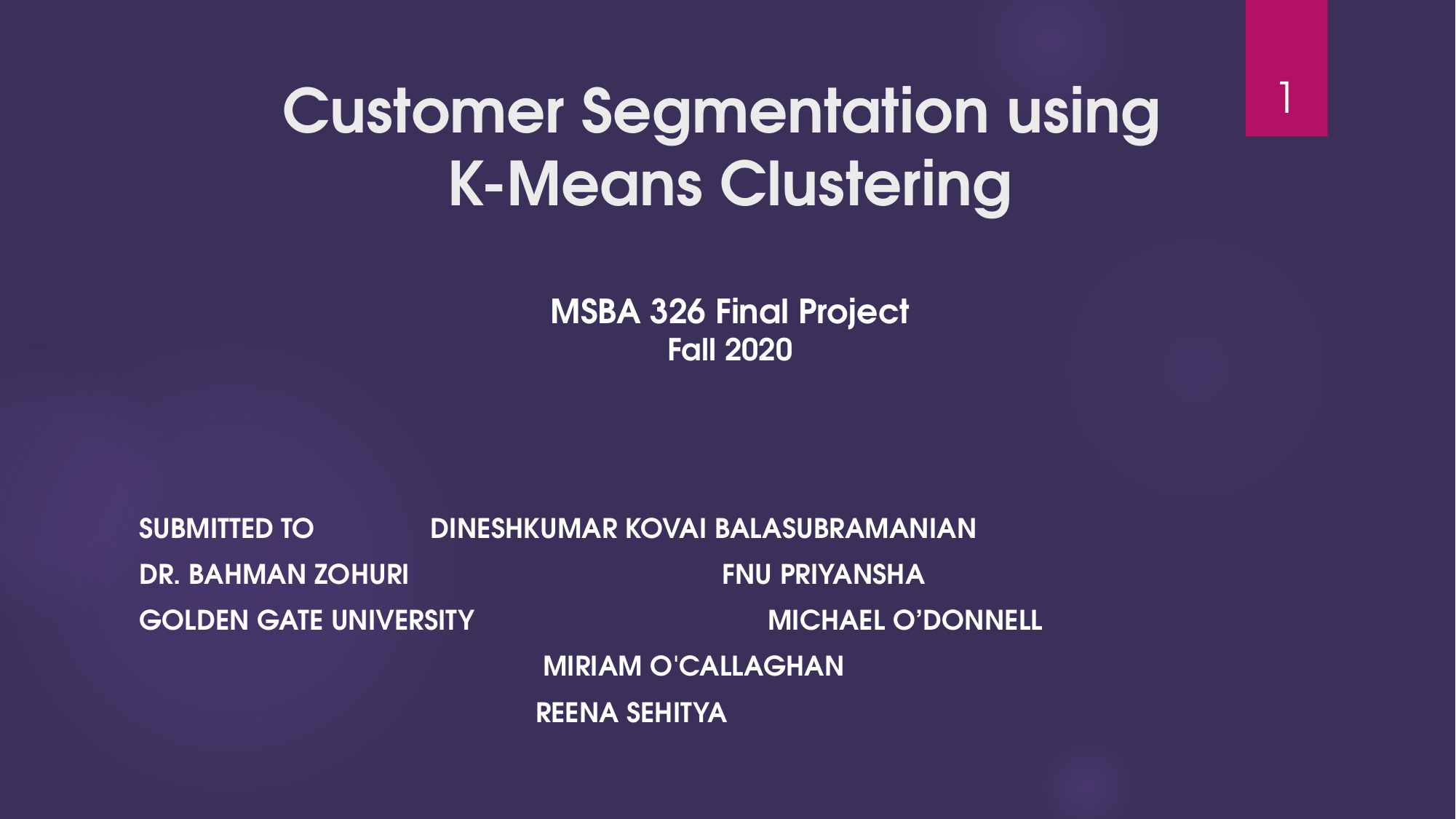

1
# Customer Segmentation using K-Means Clustering MSBA 326 Final Project Fall 2020

Submitted to 					 				Dineshkumar Kovai Balasubramanian
Dr. Bahman ZohuRI							  					      		Fnu Priyansha
Golden Gate University 					               				      Michael O’Donnell
										             				 	  Miriam O'Callaghan
								 							  	      		 Reena Sehitya